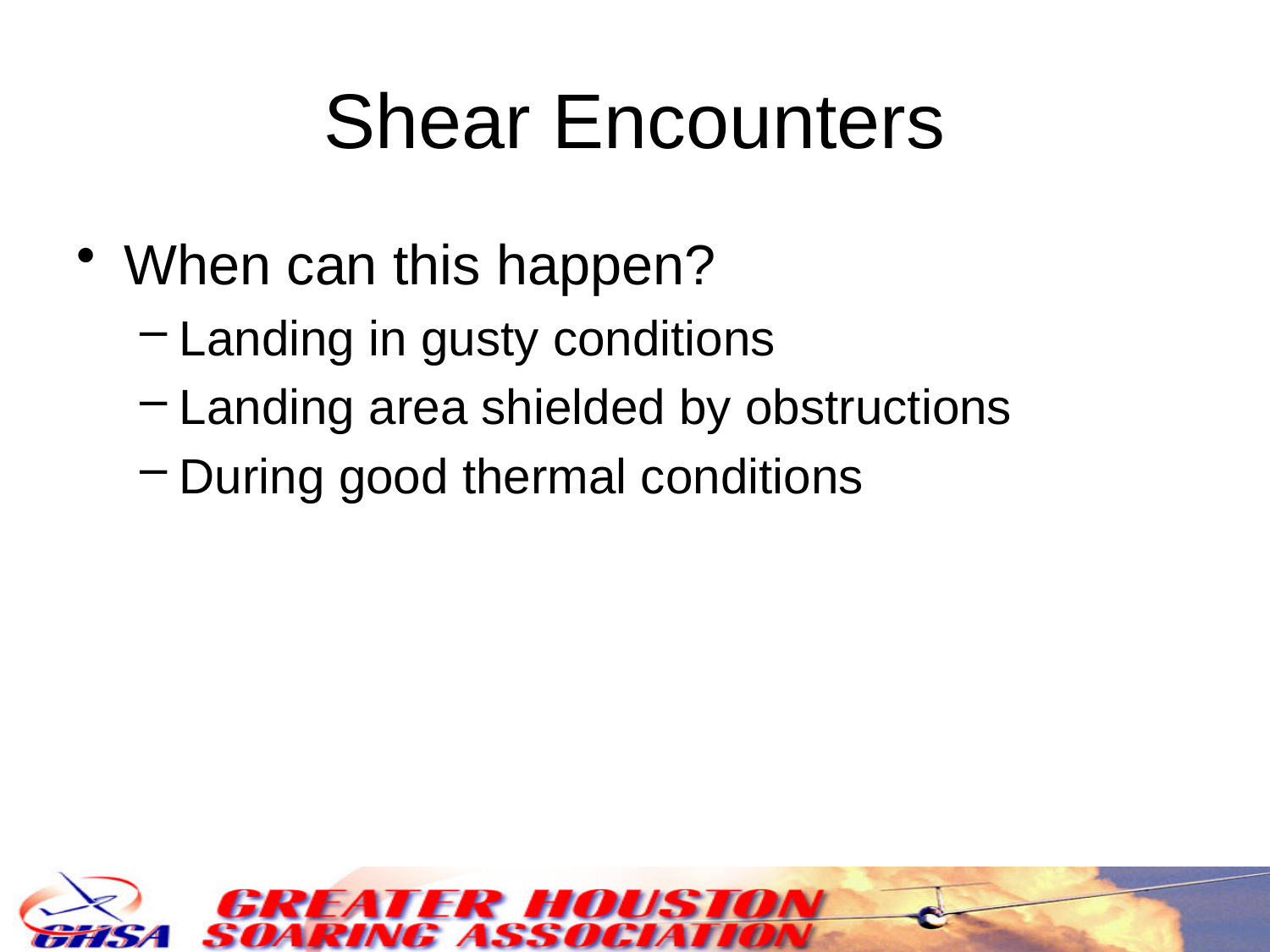

Shear Encounters
When can this happen?
Landing in gusty conditions
Landing area shielded by obstructions
During good thermal conditions